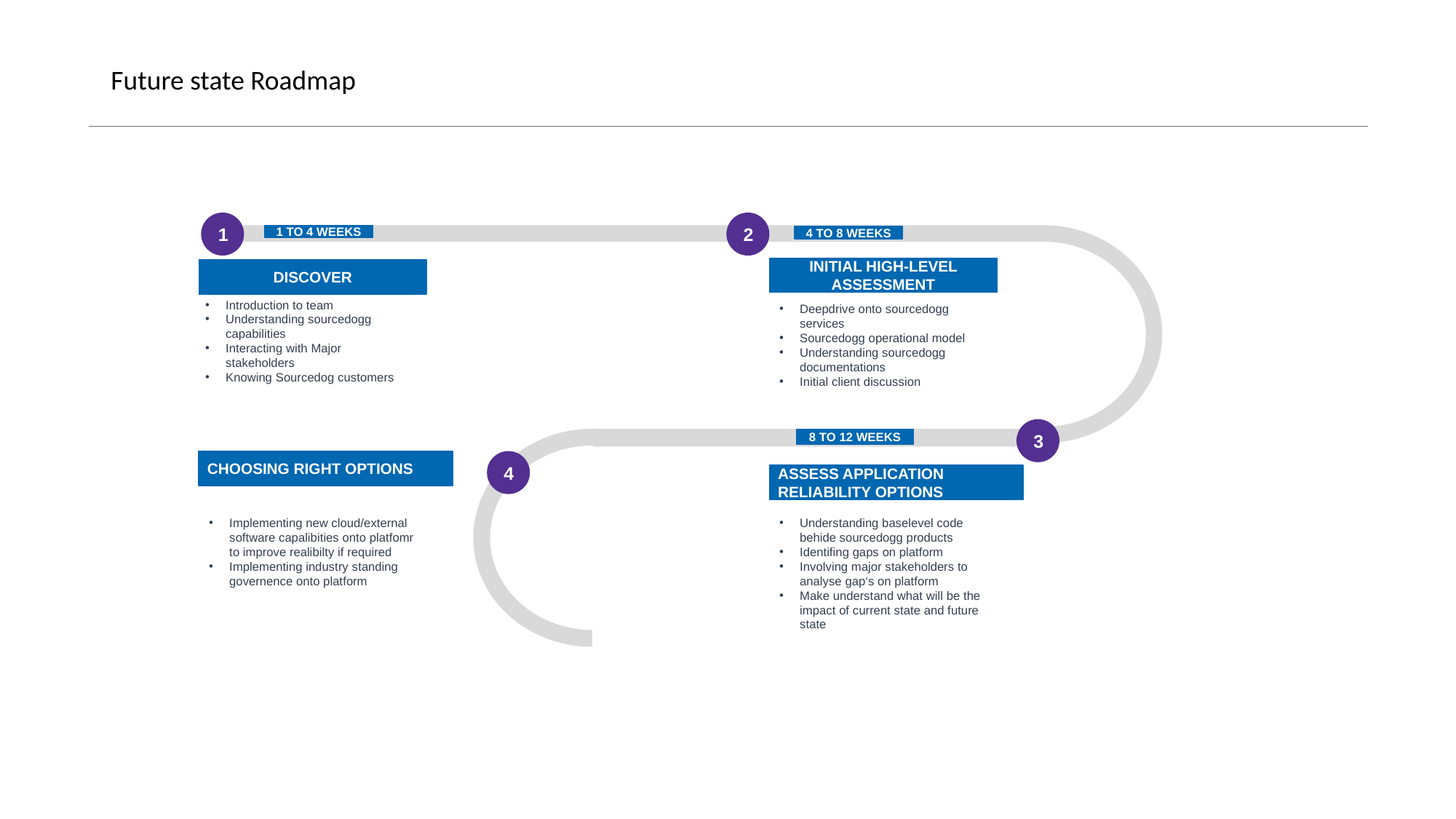

# Future state Roadmap
1
2

1 to 4 weeks
4 to 8 weeks
Initial High-level assessment
DISCOVER
Introduction to team
Understanding sourcedogg capabilities
Interacting with Major stakeholders
Knowing Sourcedog customers
Deepdrive onto sourcedogg services
Sourcedogg operational model
Understanding sourcedogg documentations
Initial client discussion

3

8 to 12 weeks
Choosing right options
4
ASSESS Application reliability options
Implementing new cloud/external software capalibities onto platfomr to improve realibilty if required
Implementing industry standing governence onto platform
Understanding baselevel code behide sourcedogg products
Identifing gaps on platform
Involving major stakeholders to analyse gap‘s on platform
Make understand what will be the impact of current state and future state